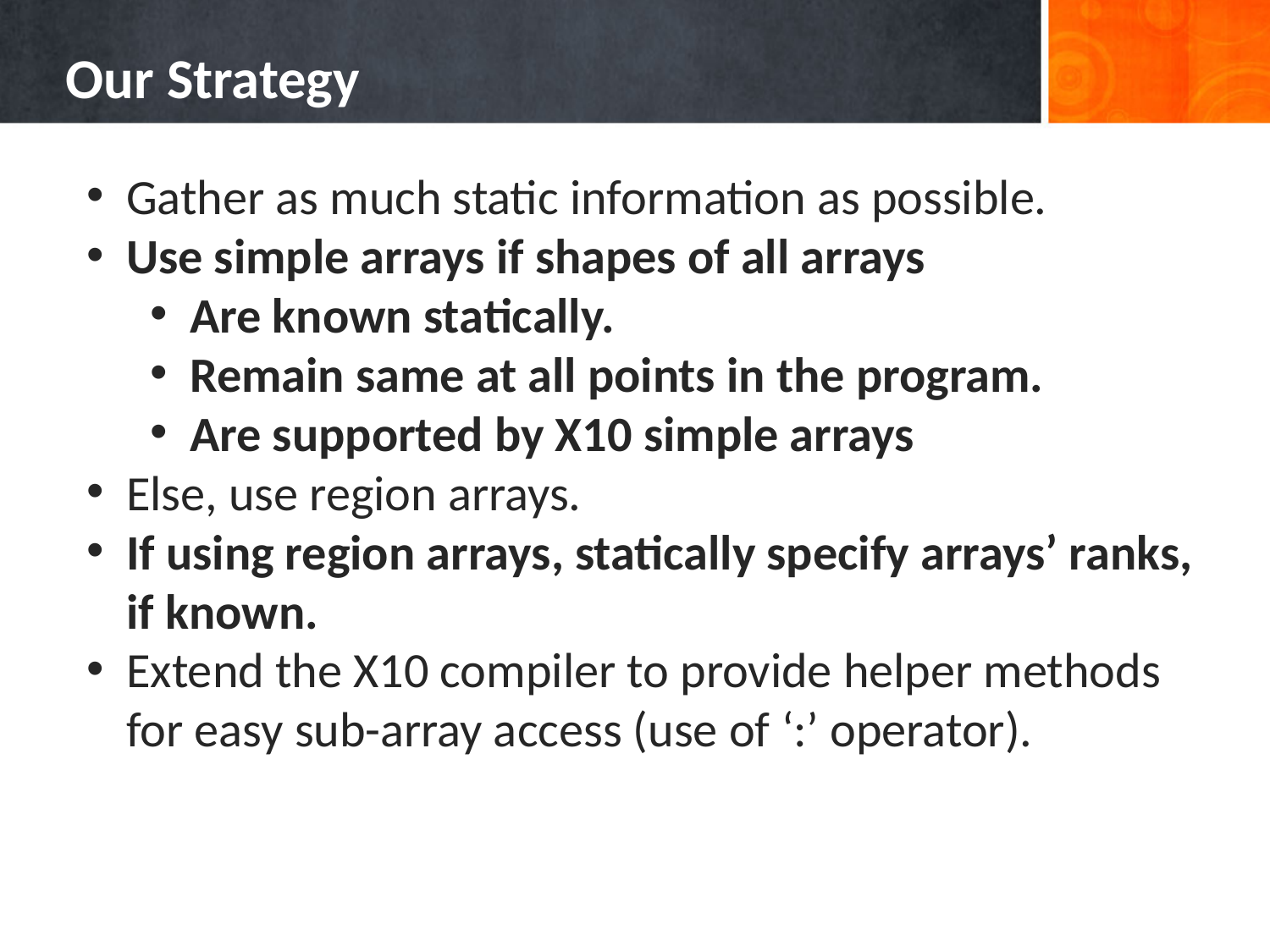

# Our Strategy
Gather as much static information as possible.
Use simple arrays if shapes of all arrays
Are known statically.
Remain same at all points in the program.
Are supported by X10 simple arrays
Else, use region arrays.
If using region arrays, statically specify arrays’ ranks, if known.
Extend the X10 compiler to provide helper methods for easy sub-array access (use of ‘:’ operator).